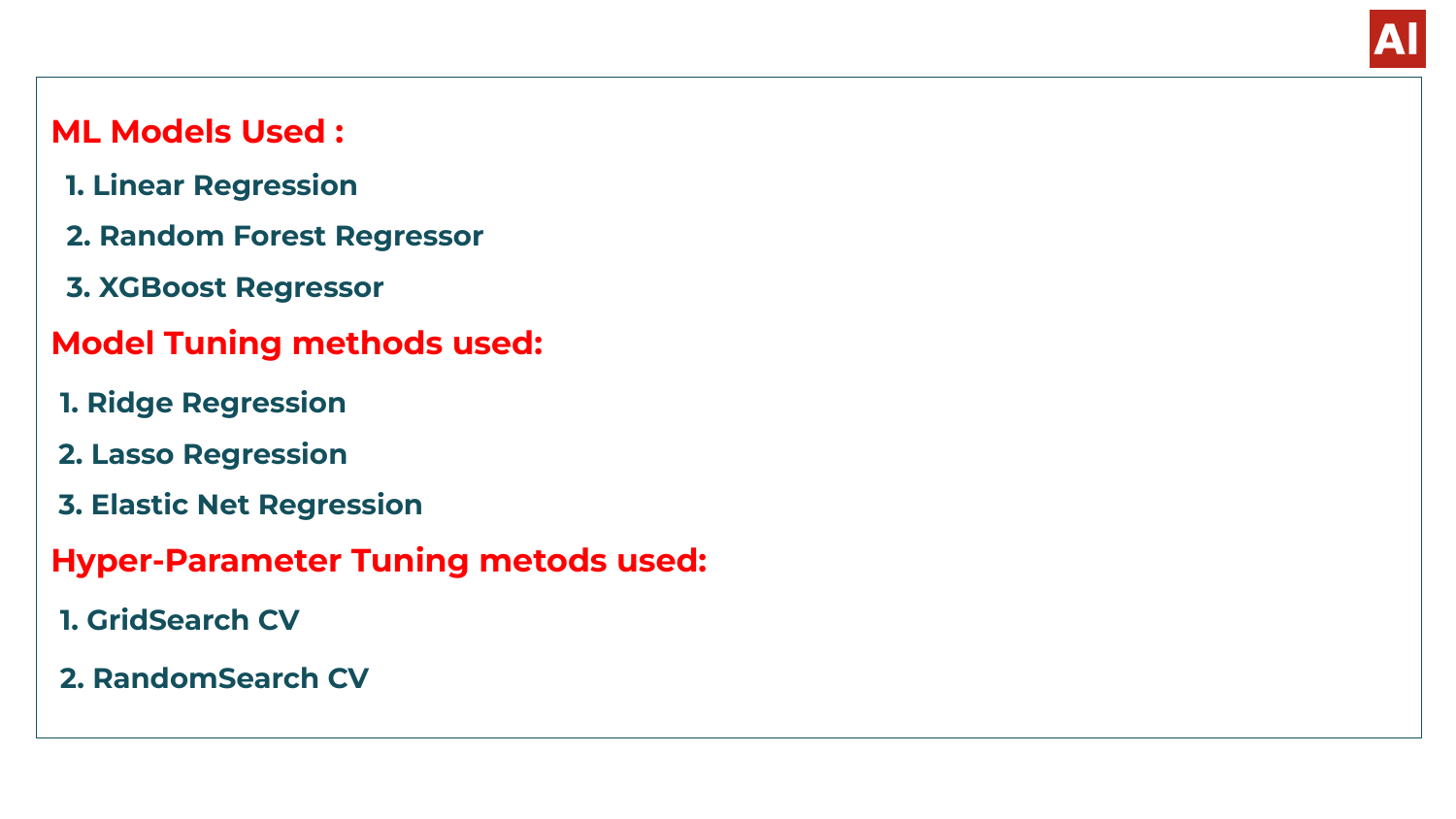

ML Models Used :
  1. Linear Regression
  2. Random Forest Regressor
  3. XGBoost Regressor
Model Tuning methods used:
 1. Ridge Regression
 2. Lasso Regression
 3. Elastic Net Regression
Hyper-Parameter Tuning metods used:
 1. GridSearch CV
 2. RandomSearch CV